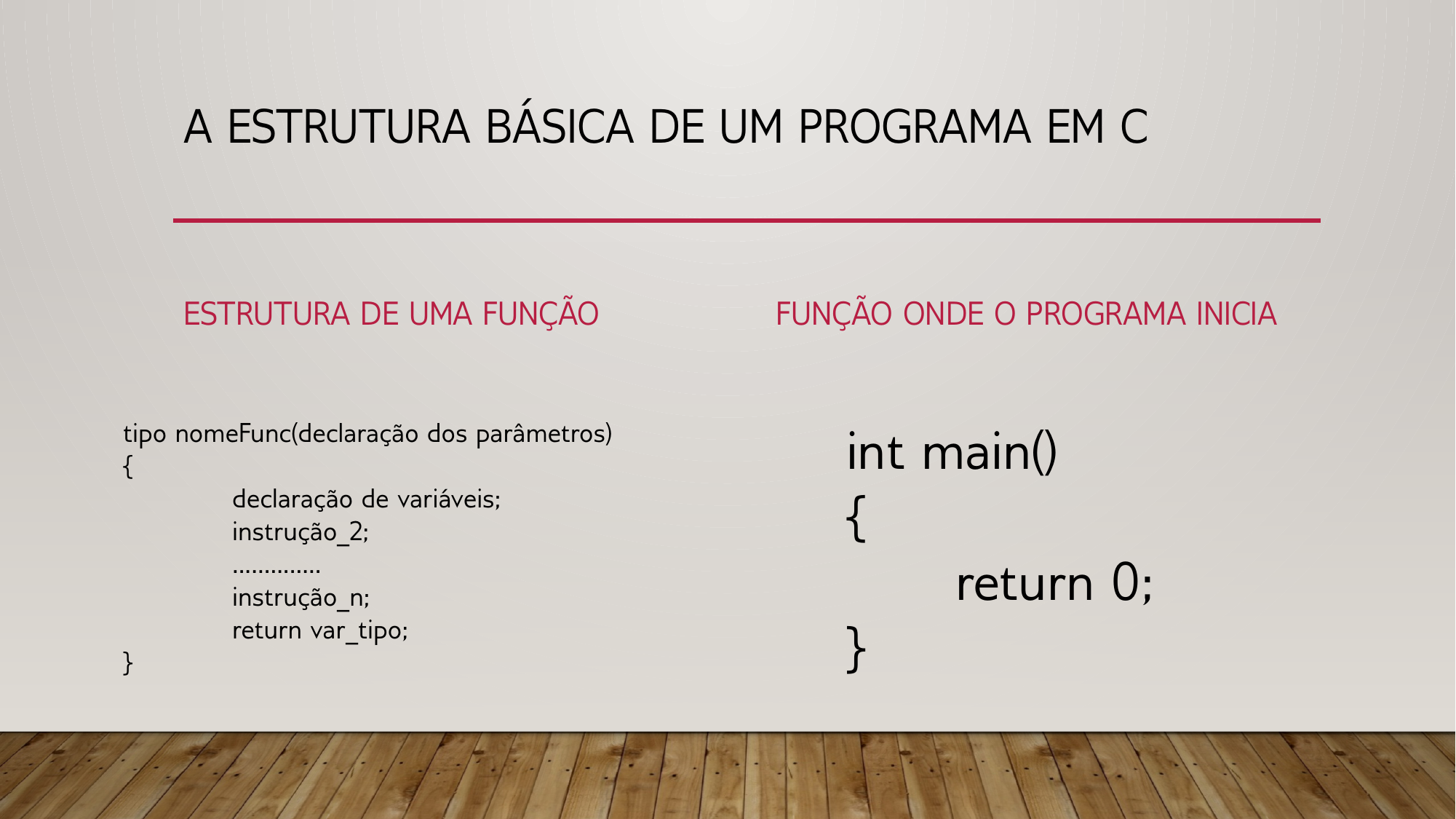

# A estrutura básica de um programa em C
Estrutura de uma função
Função onde o programa inicia

tipo nomeFunc(declaração dos parâmetros)
{
	declaração de variáveis;
	instrução_2;
	..............
	instrução_n;
	return var_tipo;
}
int main()
{
	return 0;
}